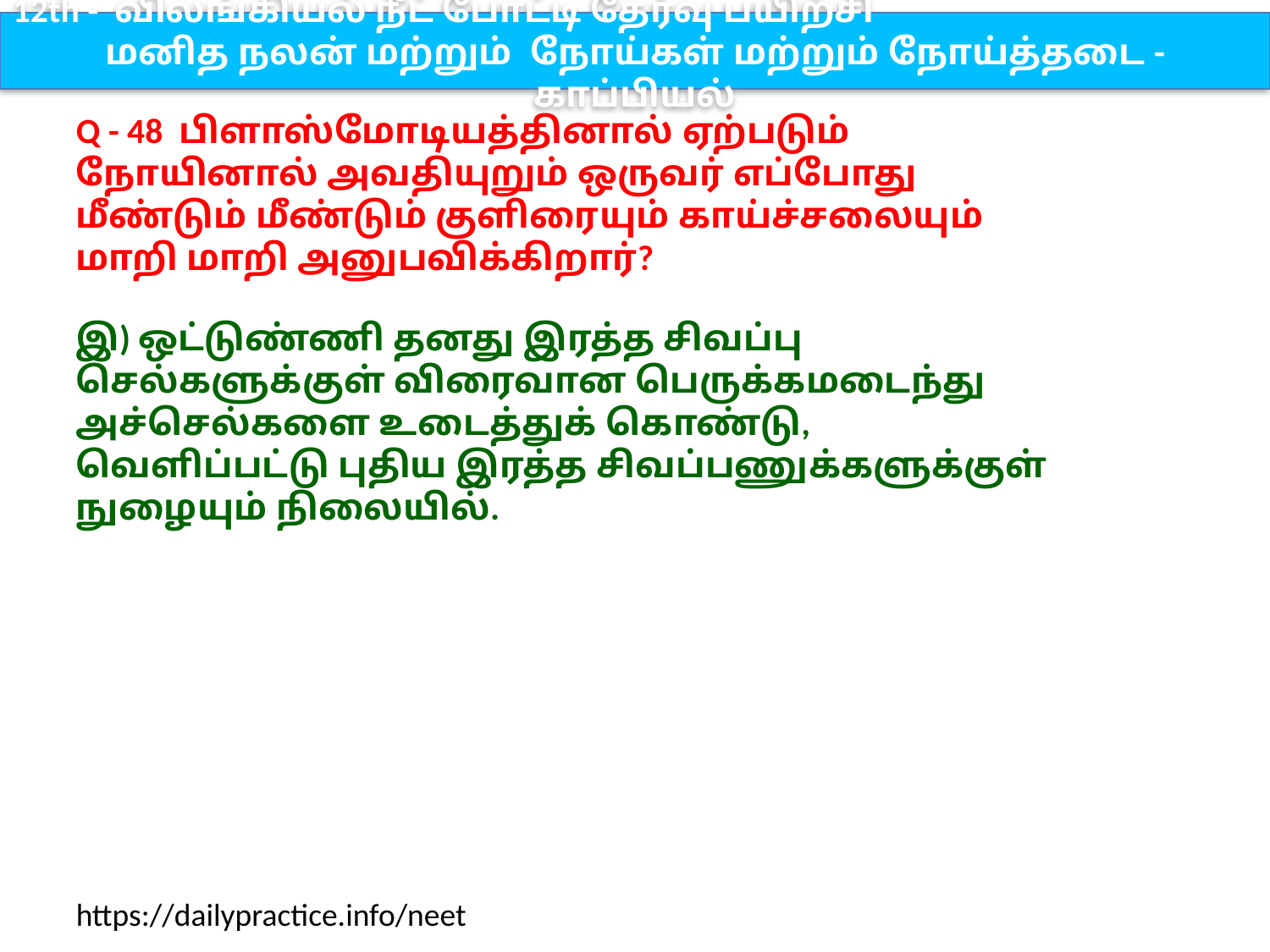

12th -  விலங்கியல் நீட் போட்டி தேர்வு பயிற்சி
மனித நலன் மற்றும்  நோய்கள் மற்றும் நோய்த்தடை - காப்பியல்

Q - 48  பிளாஸ்மோடியத்தினால் ஏற்படும் நோயினால் அவதியுறும் ஒருவர் எப்போது மீண்டும் மீண்டும் குளிரையும் காய்ச்சலையும் மாறி மாறி அனுபவிக்கிறார்?

இ) ஒட்டுண்ணி தனது இரத்த சிவப்பு செல்களுக்குள் விரைவான பெருக்கமடைந்து அச்செல்களை உடைத்துக் கொண்டு, வெளிப்பட்டு புதிய இரத்த சிவப்பணுக்களுக்குள் நுழையும் நிலையில்.
https://dailypractice.info/neet